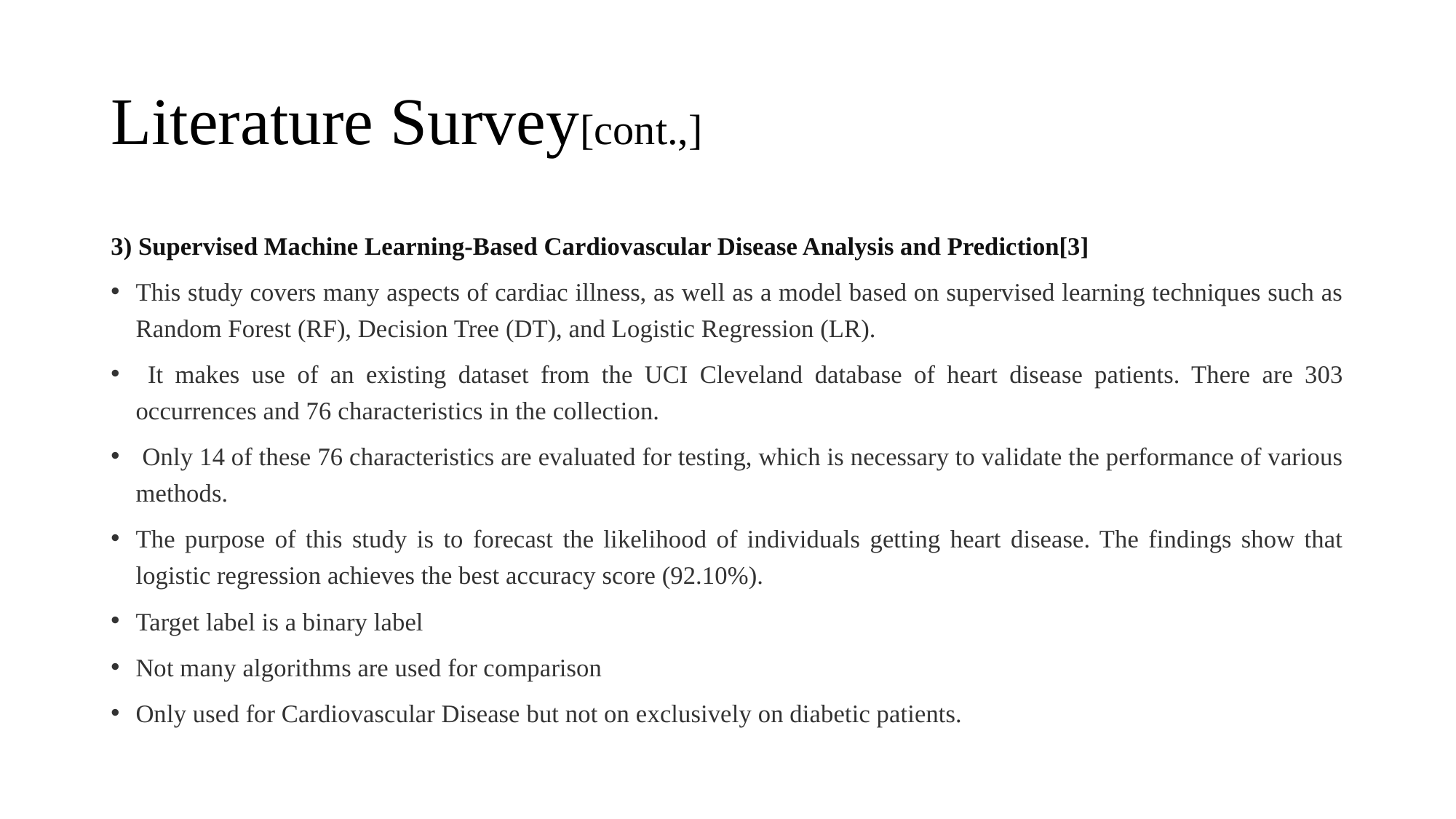

# Literature Survey[cont.,]
3) Supervised Machine Learning-Based Cardiovascular Disease Analysis and Prediction[3]
This study covers many aspects of cardiac illness, as well as a model based on supervised learning techniques such as Random Forest (RF), Decision Tree (DT), and Logistic Regression (LR).
 It makes use of an existing dataset from the UCI Cleveland database of heart disease patients. There are 303 occurrences and 76 characteristics in the collection.
 Only 14 of these 76 characteristics are evaluated for testing, which is necessary to validate the performance of various methods.
The purpose of this study is to forecast the likelihood of individuals getting heart disease. The findings show that logistic regression achieves the best accuracy score (92.10%).
Target label is a binary label
Not many algorithms are used for comparison
Only used for Cardiovascular Disease but not on exclusively on diabetic patients.